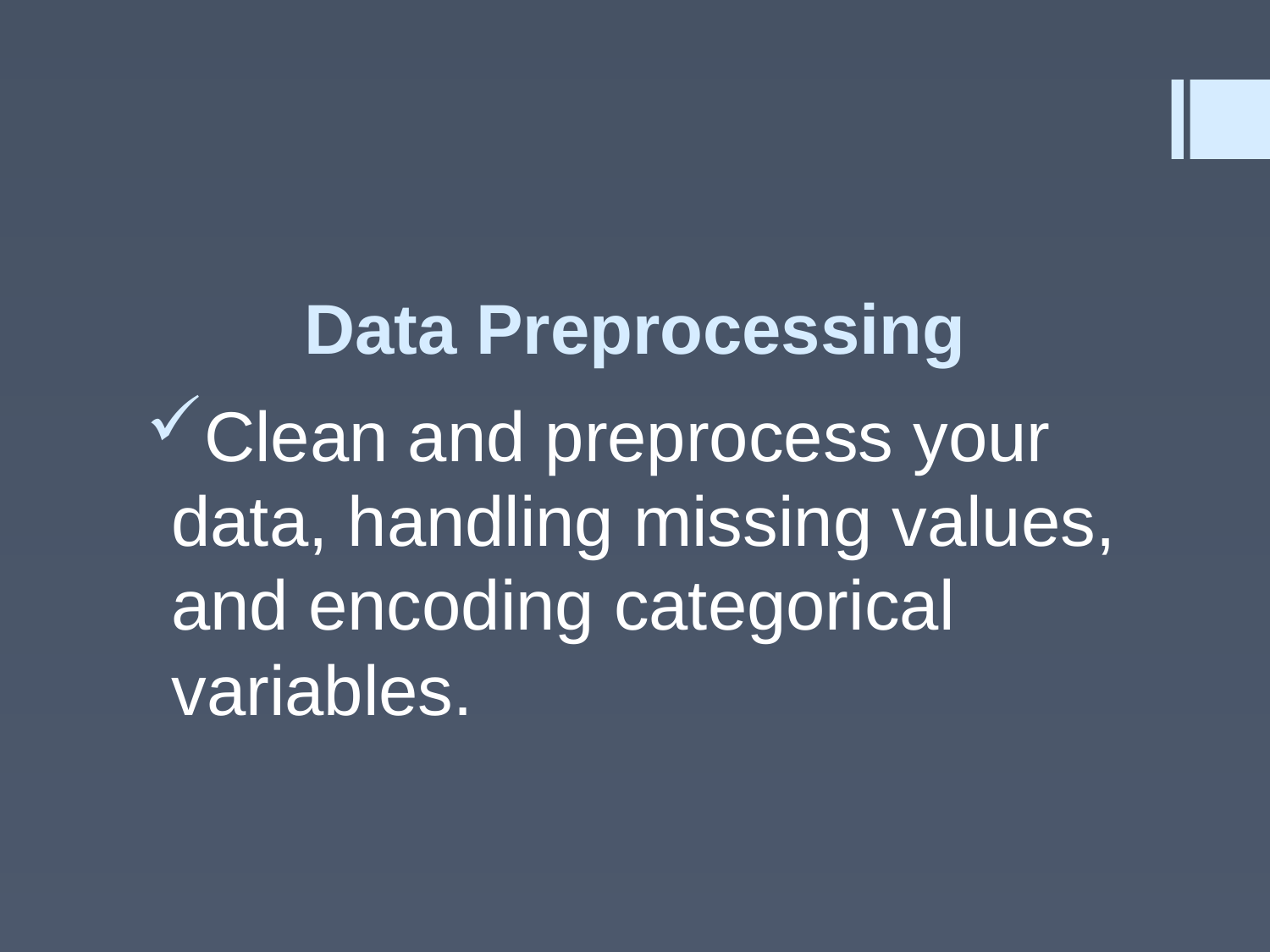

# Data Preprocessing
Clean and preprocess your data, handling missing values, and encoding categorical variables.